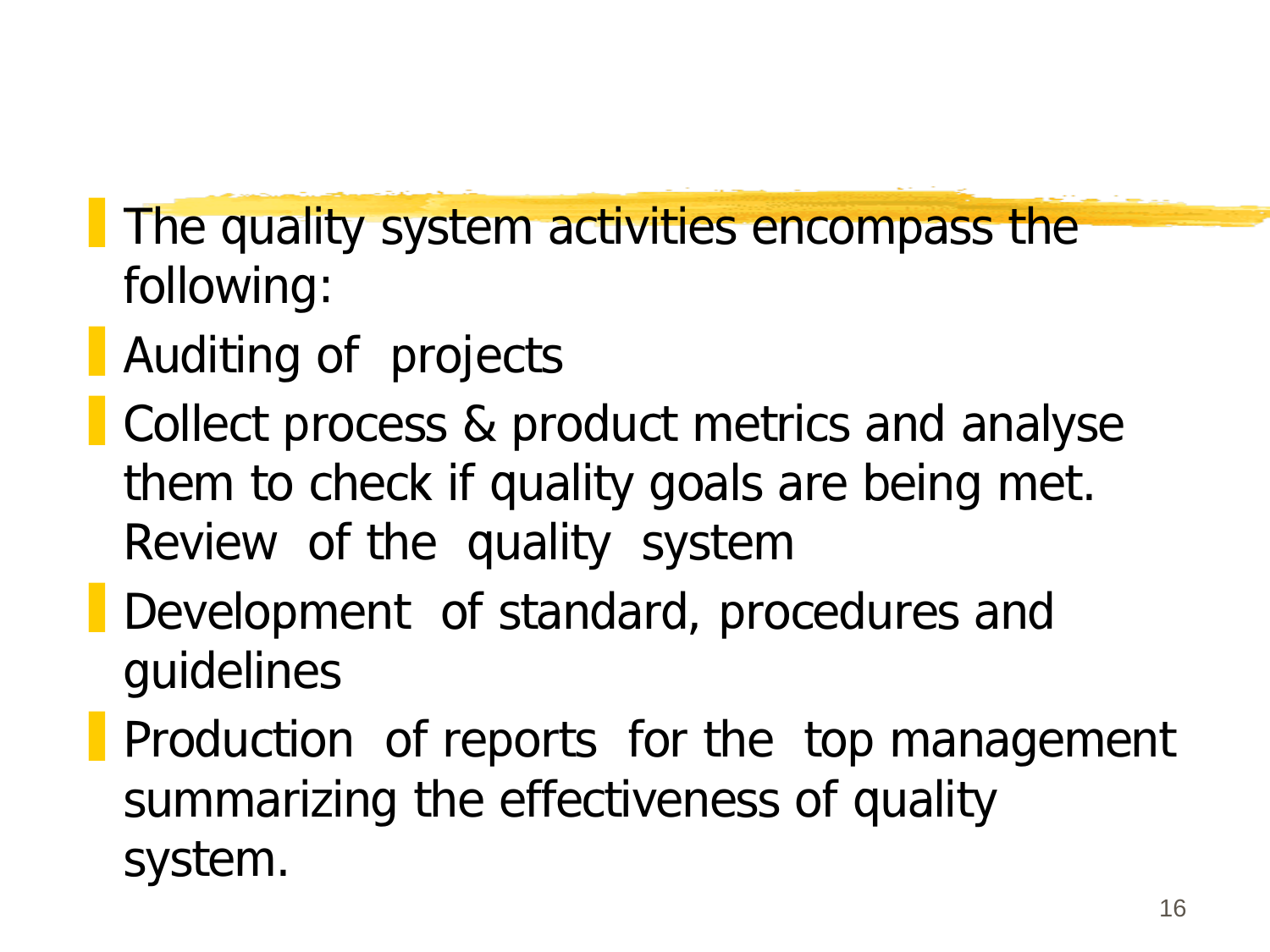

The quality system activities encompass the  following:
Auditing of  projects
Collect process & product metrics and analyse them to check if quality goals are being met. Review  of the  quality  system
Development  of standard, procedures and guidelines
Production  of reports  for the  top management summarizing the effectiveness of quality  system.
16